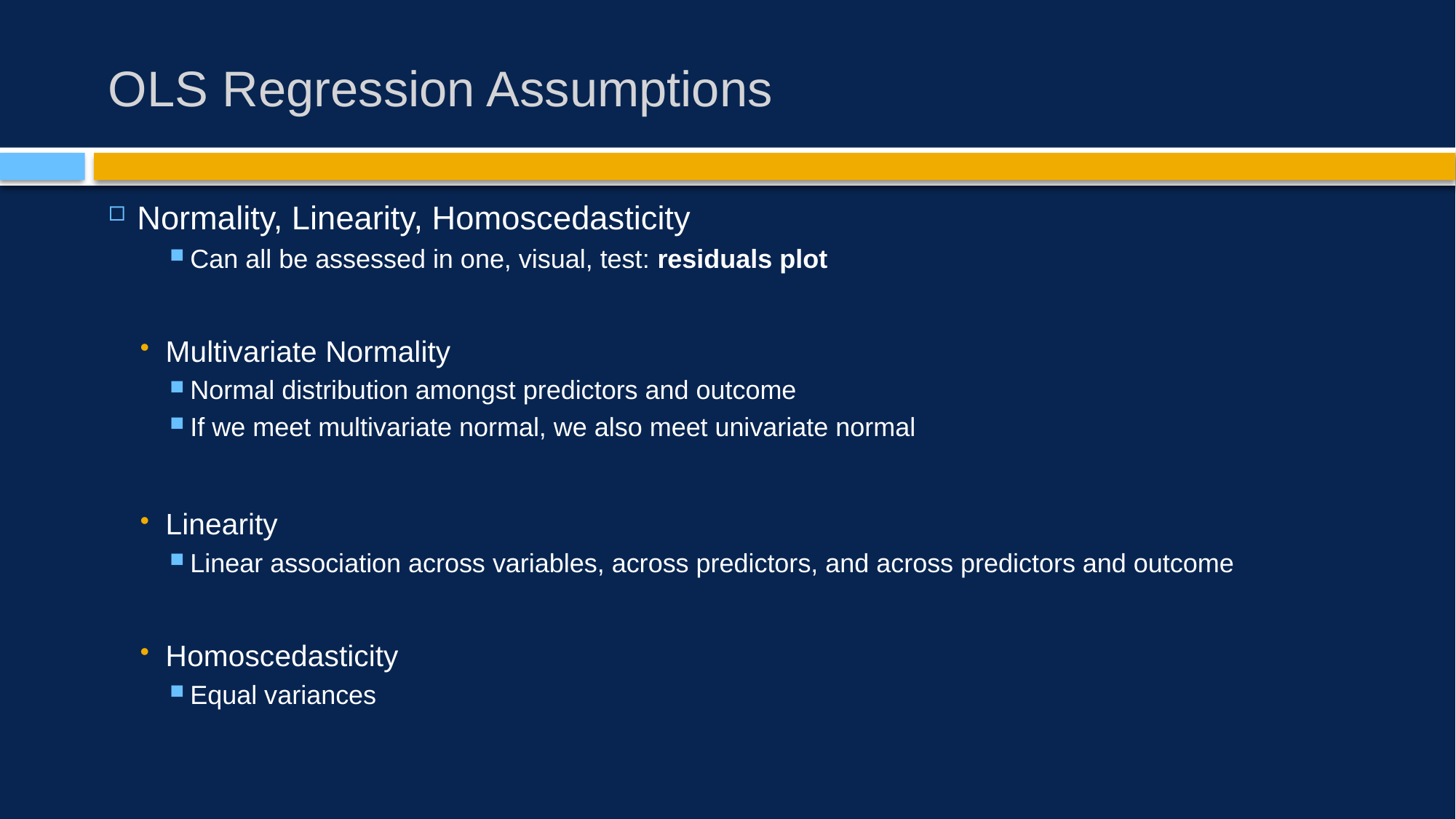

# OLS Regression Assumptions
Normality, Linearity, Homoscedasticity
Can all be assessed in one, visual, test: residuals plot

Multivariate Normality
Normal distribution amongst predictors and outcome
If we meet multivariate normal, we also meet univariate normal

Linearity
Linear association across variables, across predictors, and across predictors and outcome

Homoscedasticity
Equal variances